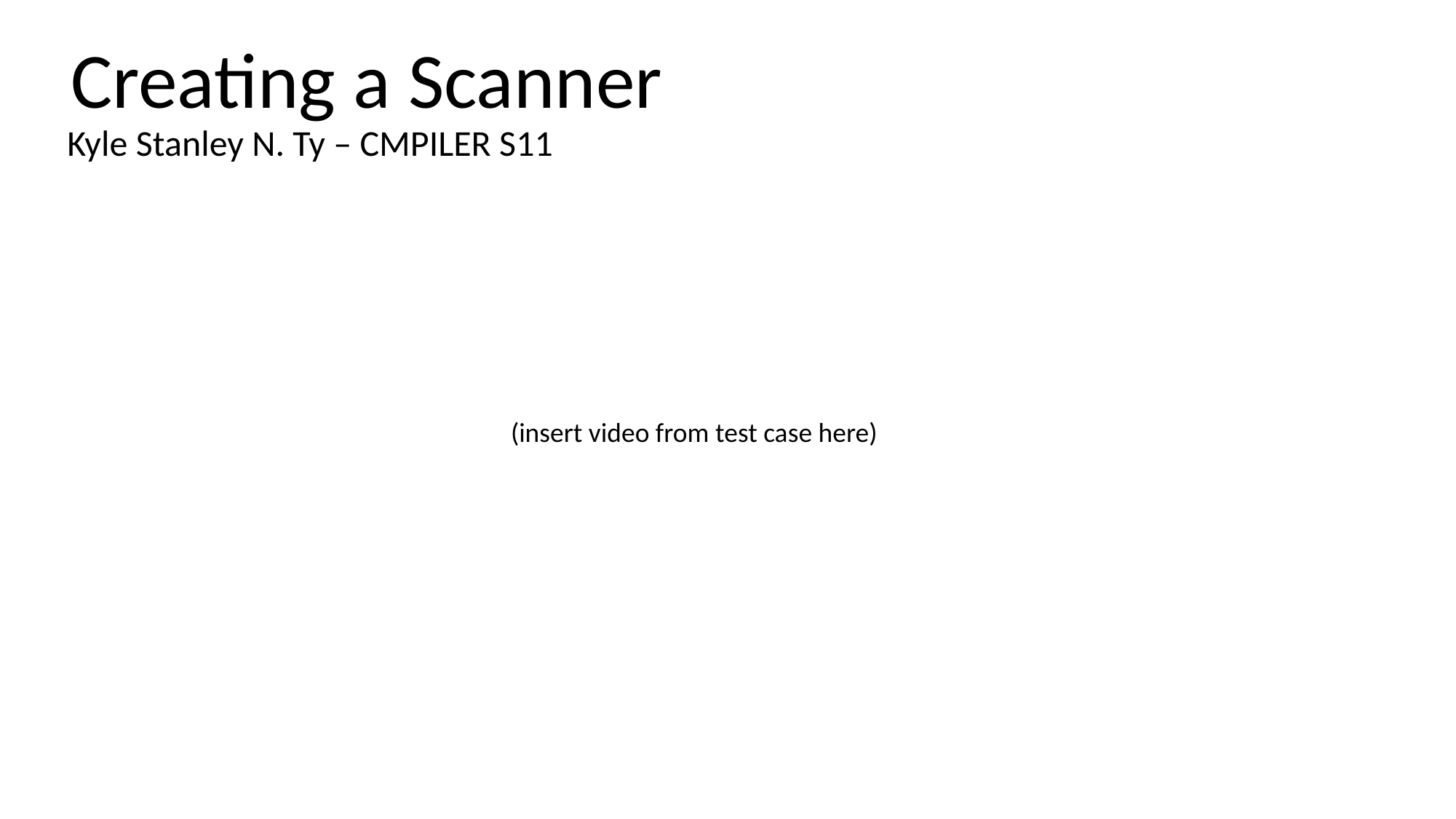

# Creating a Scanner
Kyle Stanley N. Ty – CMPILER S11
(insert video from test case here)